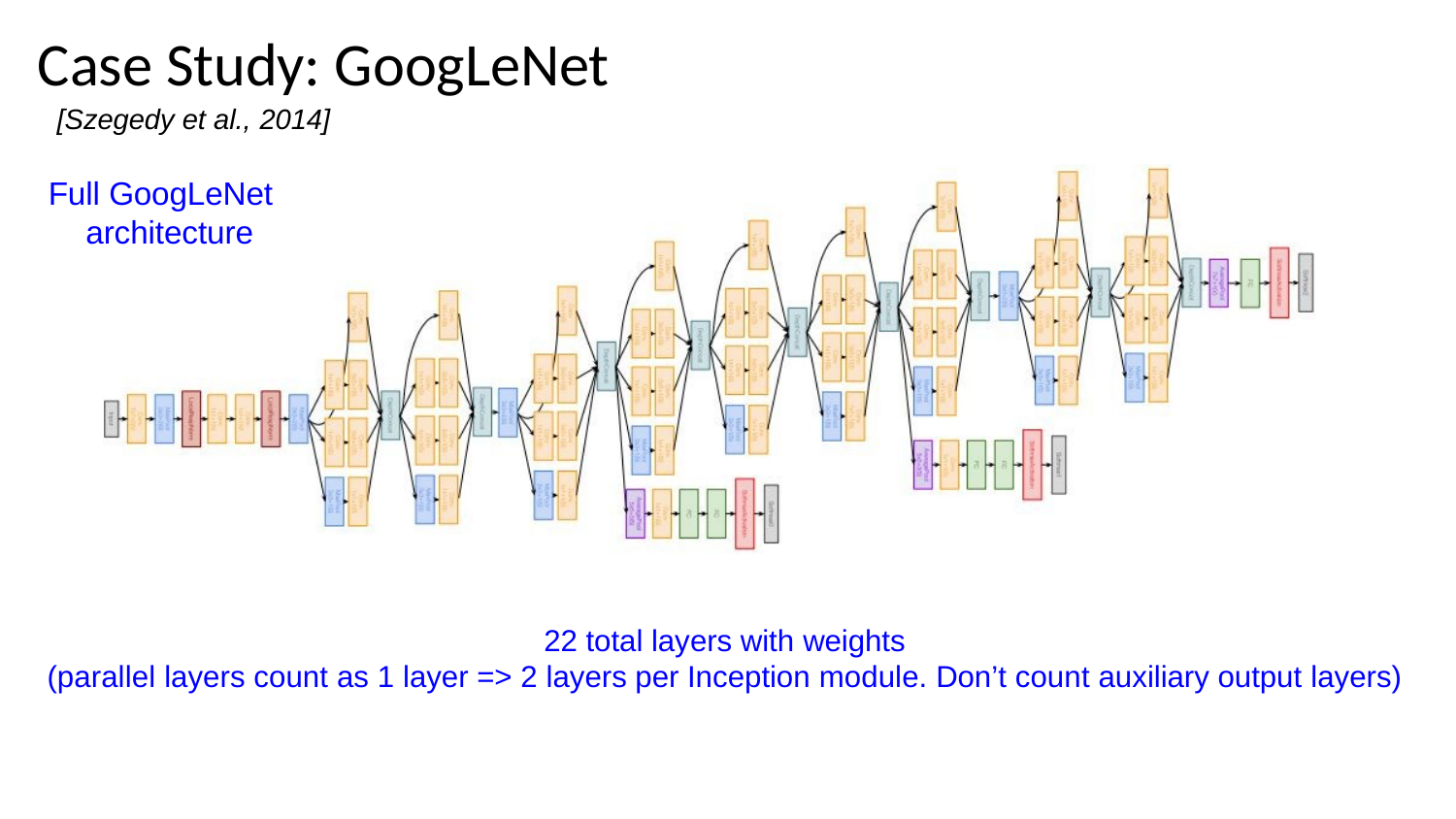

Case Study: GoogLeNet
#
[Szegedy et al., 2014]

Full GoogLeNet  architecture
22 total layers with weights
(parallel layers count as 1 layer => 2 layers per Inception module. Don’t count auxiliary output layers)
Lecture 9 -